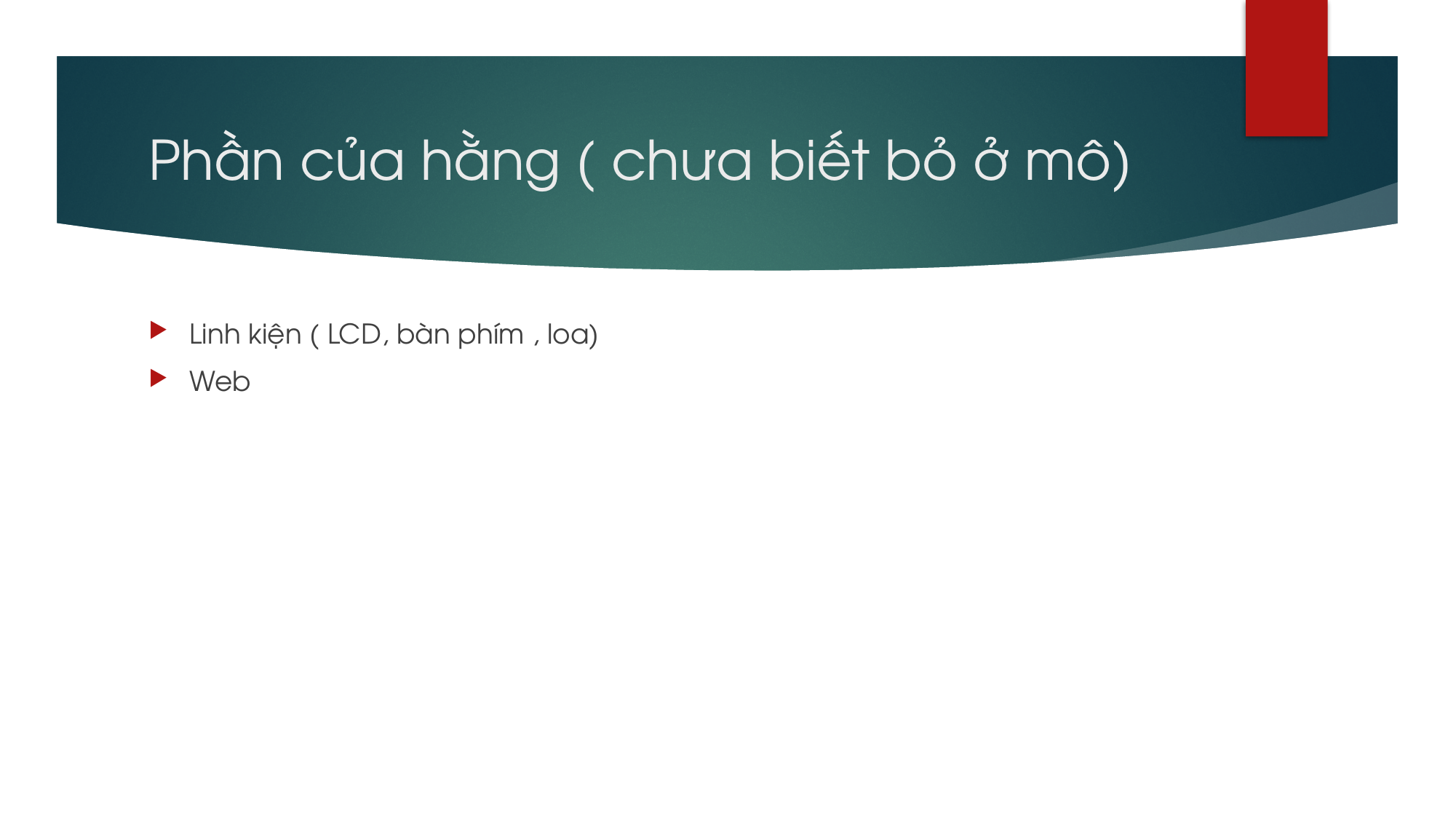

# Phần của hằng ( chưa biết bỏ ở mô)
Linh kiện ( LCD, bàn phím , loa)
Web